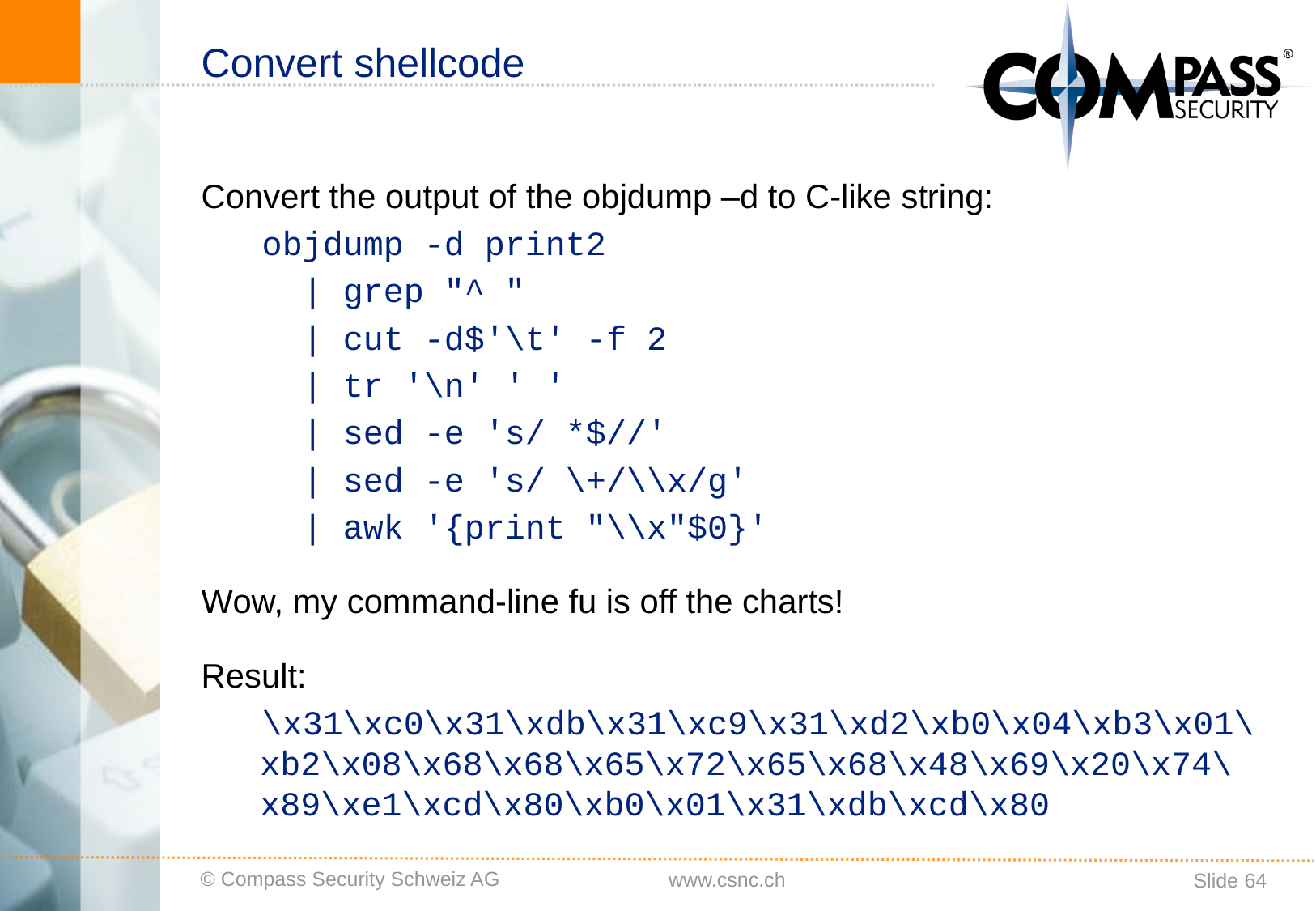

# Convert shellcode
Convert the output of the objdump –d to C-like string:
objdump -d print2
  | grep "^ "
  | cut -d$'\t' -f 2
  | tr '\n' ' '
  | sed -e 's/ *$//'
  | sed -e 's/ \+/\\x/g'
  | awk '{print "\\x"$0}'
Wow, my command-line fu is off the charts!
Result:
\x31\xc0\x31\xdb\x31\xc9\x31\xd2\xb0\x04\xb3\x01\xb2\x08\x68\x68\x65\x72\x65\x68\x48\x69\x20\x74\x89\xe1\xcd\x80\xb0\x01\x31\xdb\xcd\x80